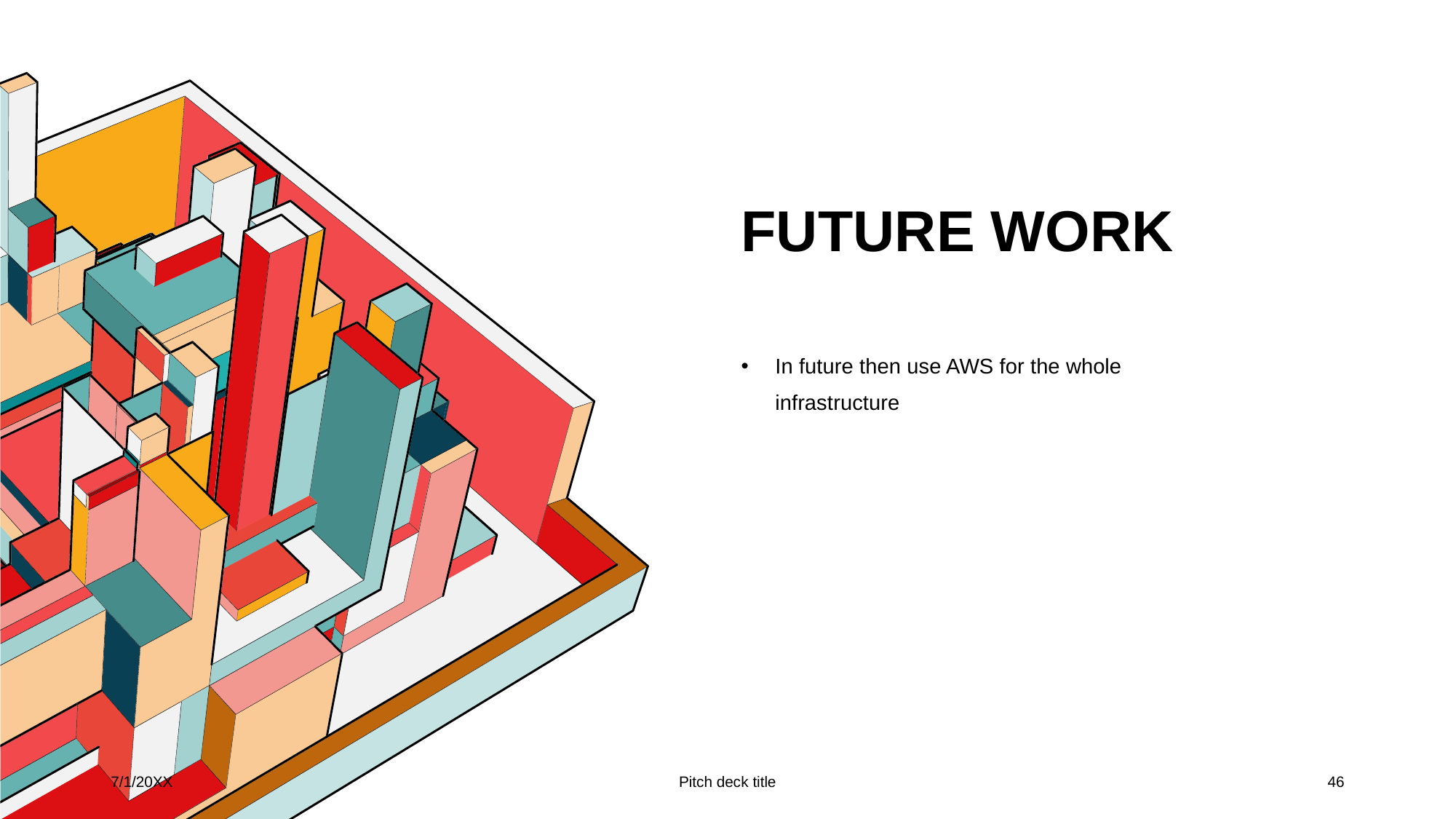

# Future work
In future then use AWS for the whole infrastructure

7/1/20XX
Pitch deck title
46